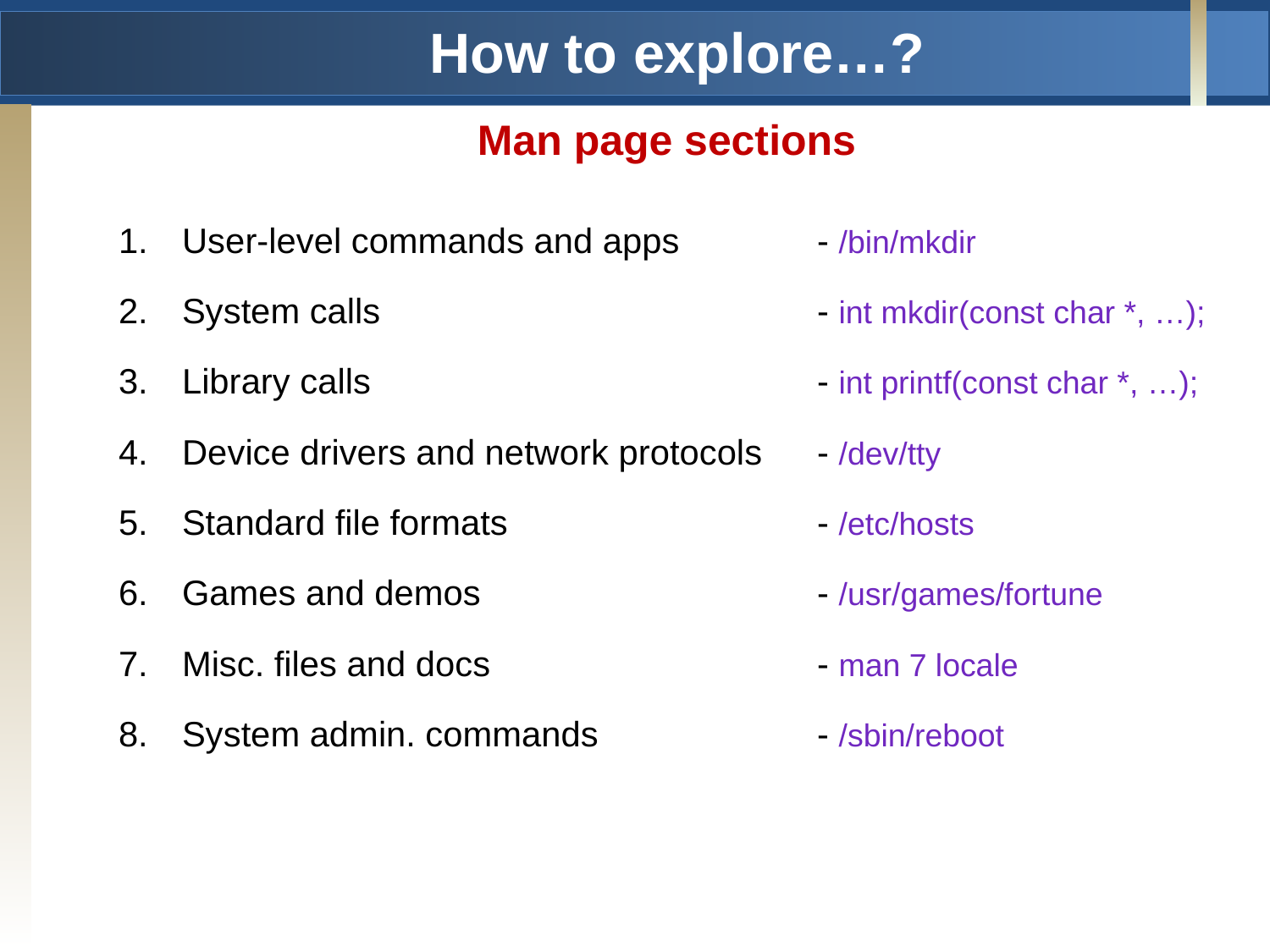

# How to explore…?
Man page sections
User-level commands and apps 		- /bin/mkdir
System calls  				- int mkdir(const char *, …);
Library calls 				- int printf(const char *, …);
Device drivers and network protocols 	- /dev/tty
Standard file formats  			- /etc/hosts
Games and demos 			- /usr/games/fortune
Misc. files and docs 			- man 7 locale
System admin. commands 		- /sbin/reboot